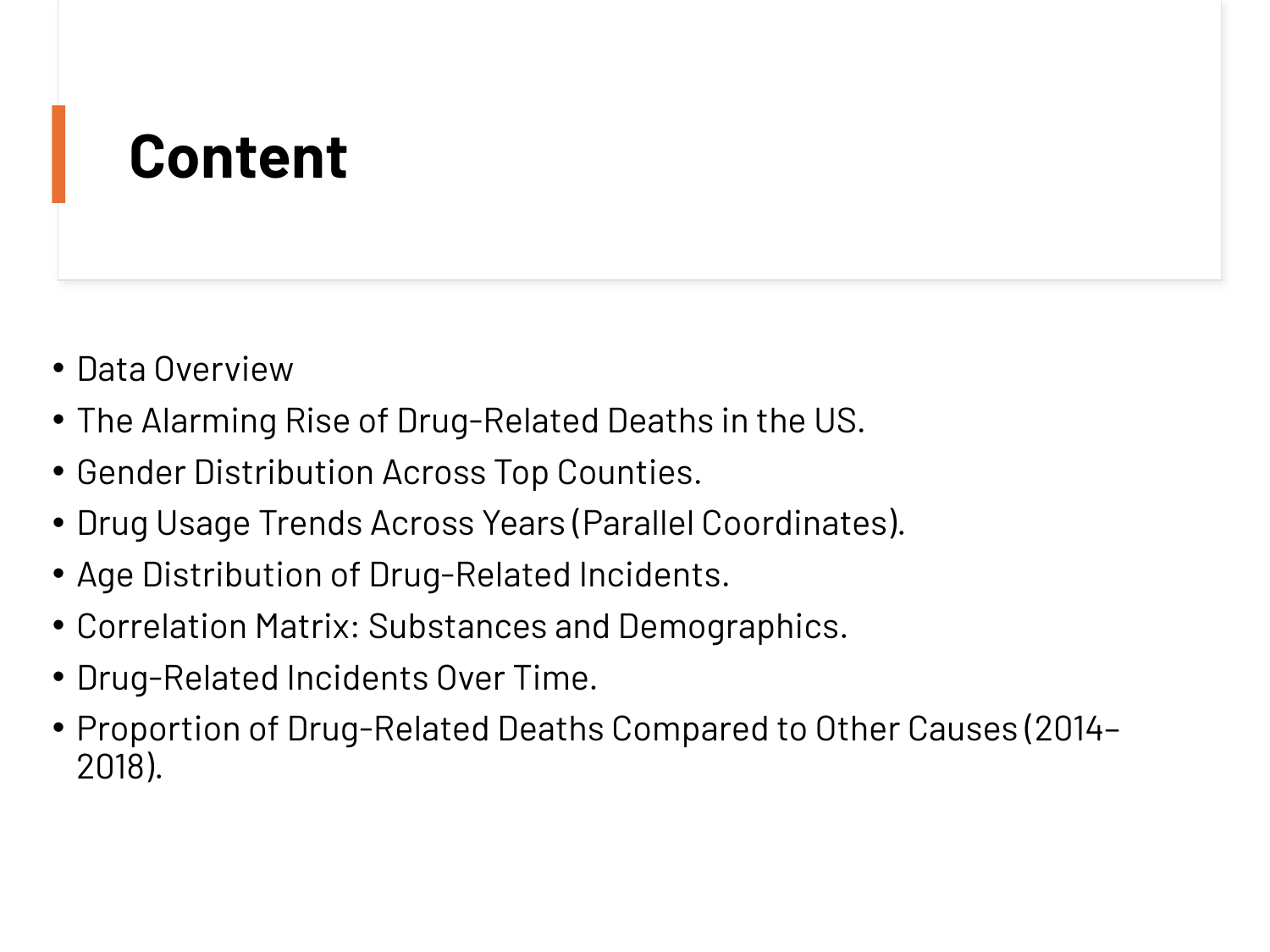

# Content

Data Overview
The Alarming Rise of Drug-Related Deaths in the US.
Gender Distribution Across Top Counties.
Drug Usage Trends Across Years (Parallel Coordinates).
Age Distribution of Drug-Related Incidents.
Correlation Matrix: Substances and Demographics.
Drug-Related Incidents Over Time.
Proportion of Drug-Related Deaths Compared to Other Causes (2014–2018).